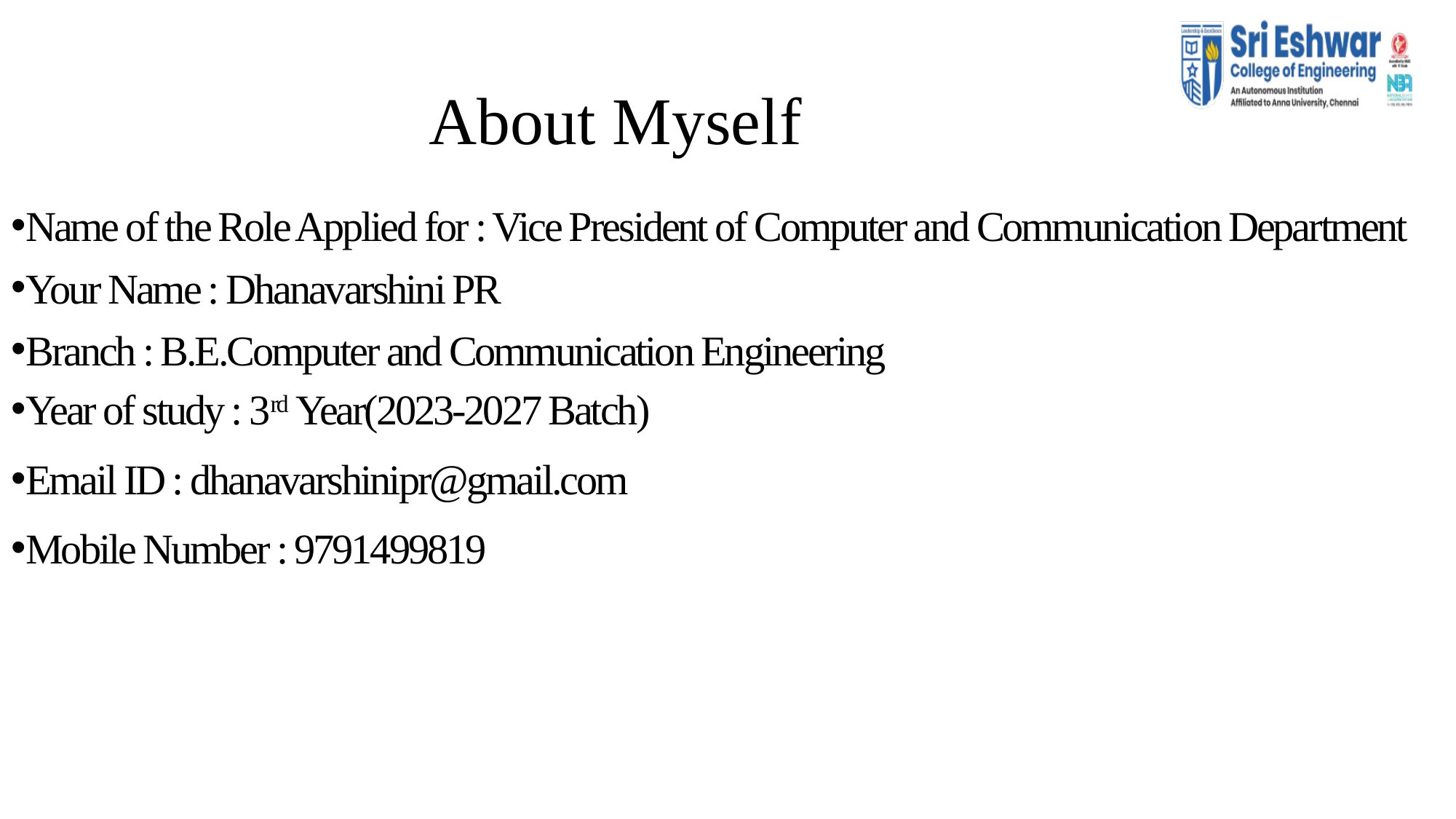

# About Myself
Name of the Role Applied for : Vice President of Computer and Communication Department
Your Name : Dhanavarshini PR
Branch : B.E.Computer and Communication Engineering
Year of study : 3rd Year(2023-2027 Batch)
Email ID : dhanavarshinipr@gmail.com
Mobile Number : 9791499819